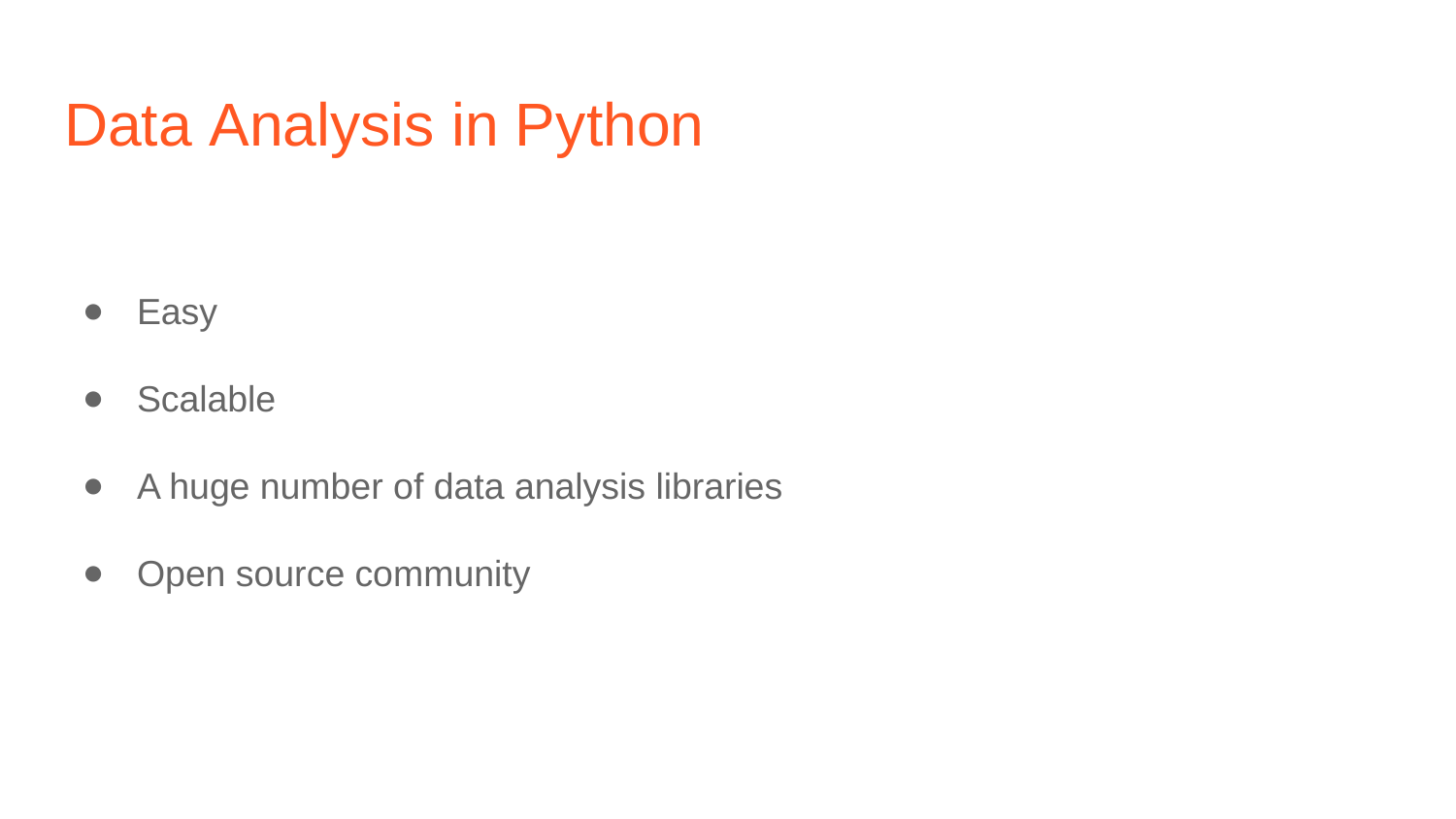

# Data Analysis in Python
Easy
Scalable
A huge number of data analysis libraries
Open source community